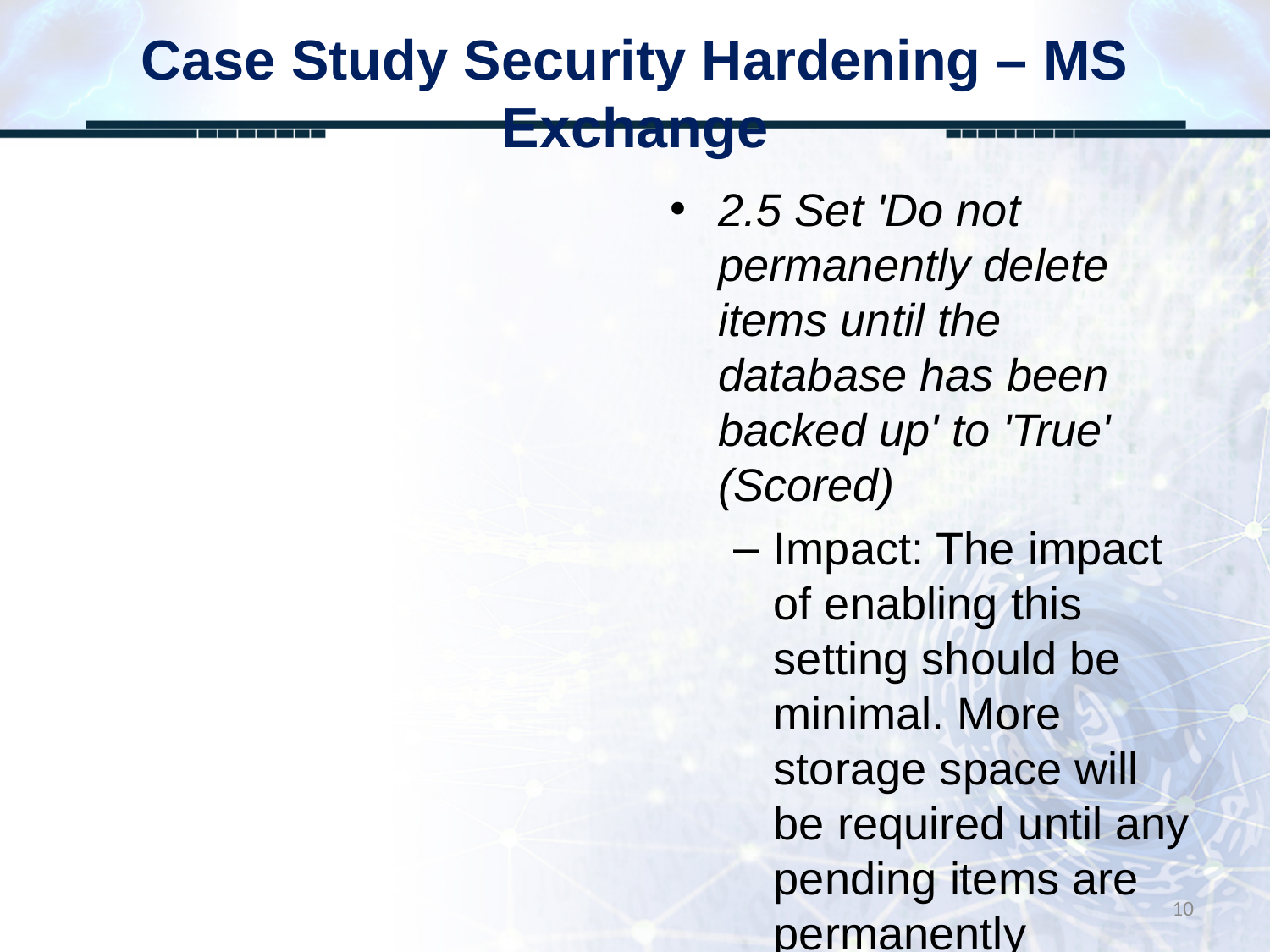

# Case Study Security Hardening – MS Exchange
2.5 Set 'Do not permanently delete items until the database has been backed up' to 'True' (Scored)
Impact: The impact of enabling this setting should be minimal. More storage space will be required until any pending items are permanently deleted.
10